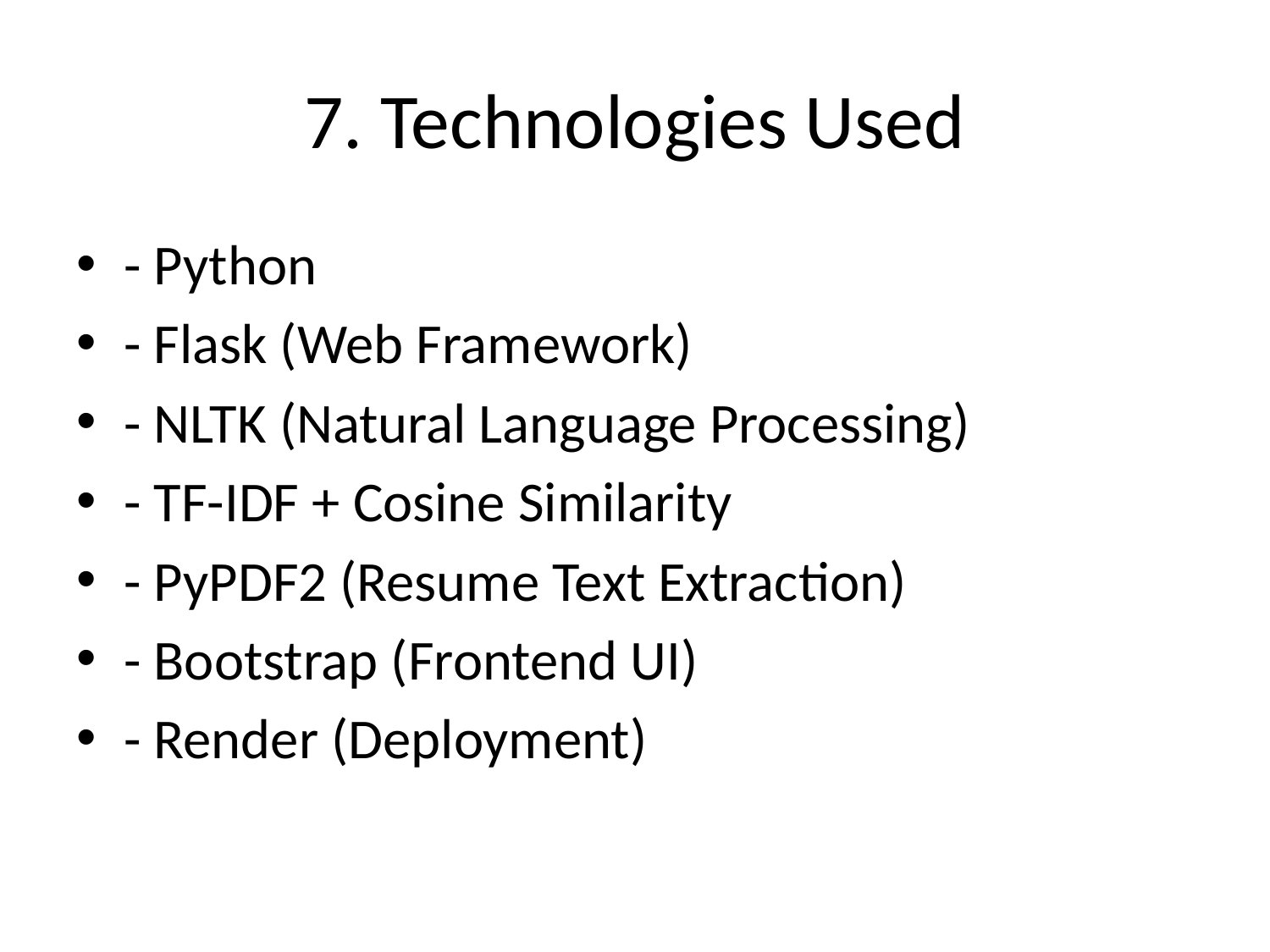

# 7. Technologies Used
- Python
- Flask (Web Framework)
- NLTK (Natural Language Processing)
- TF-IDF + Cosine Similarity
- PyPDF2 (Resume Text Extraction)
- Bootstrap (Frontend UI)
- Render (Deployment)